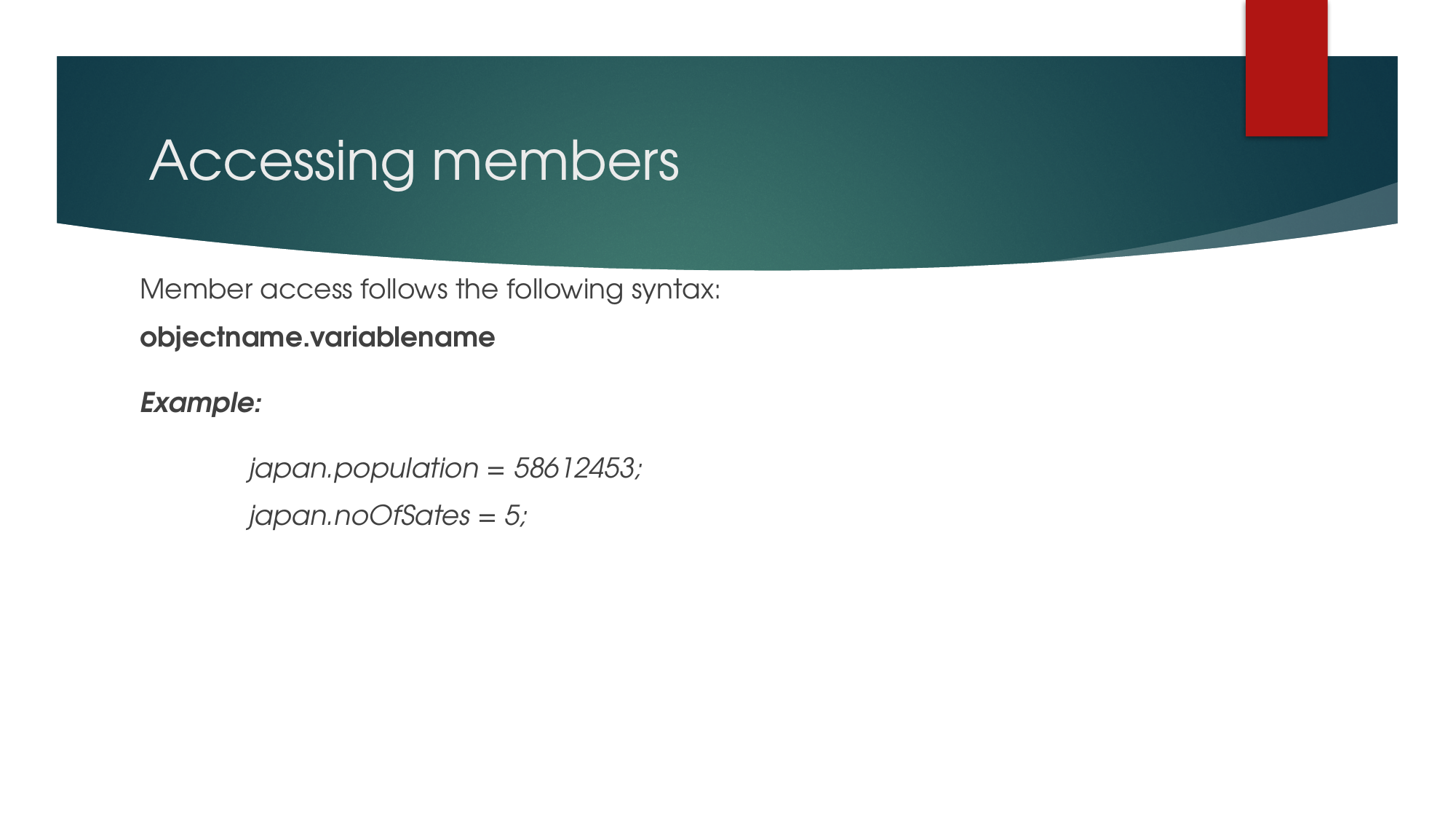

# Accessing members
Member access follows the following syntax:
objectname.variablename
Example:
	japan.population = 58612453;
	japan.noOfSates = 5;